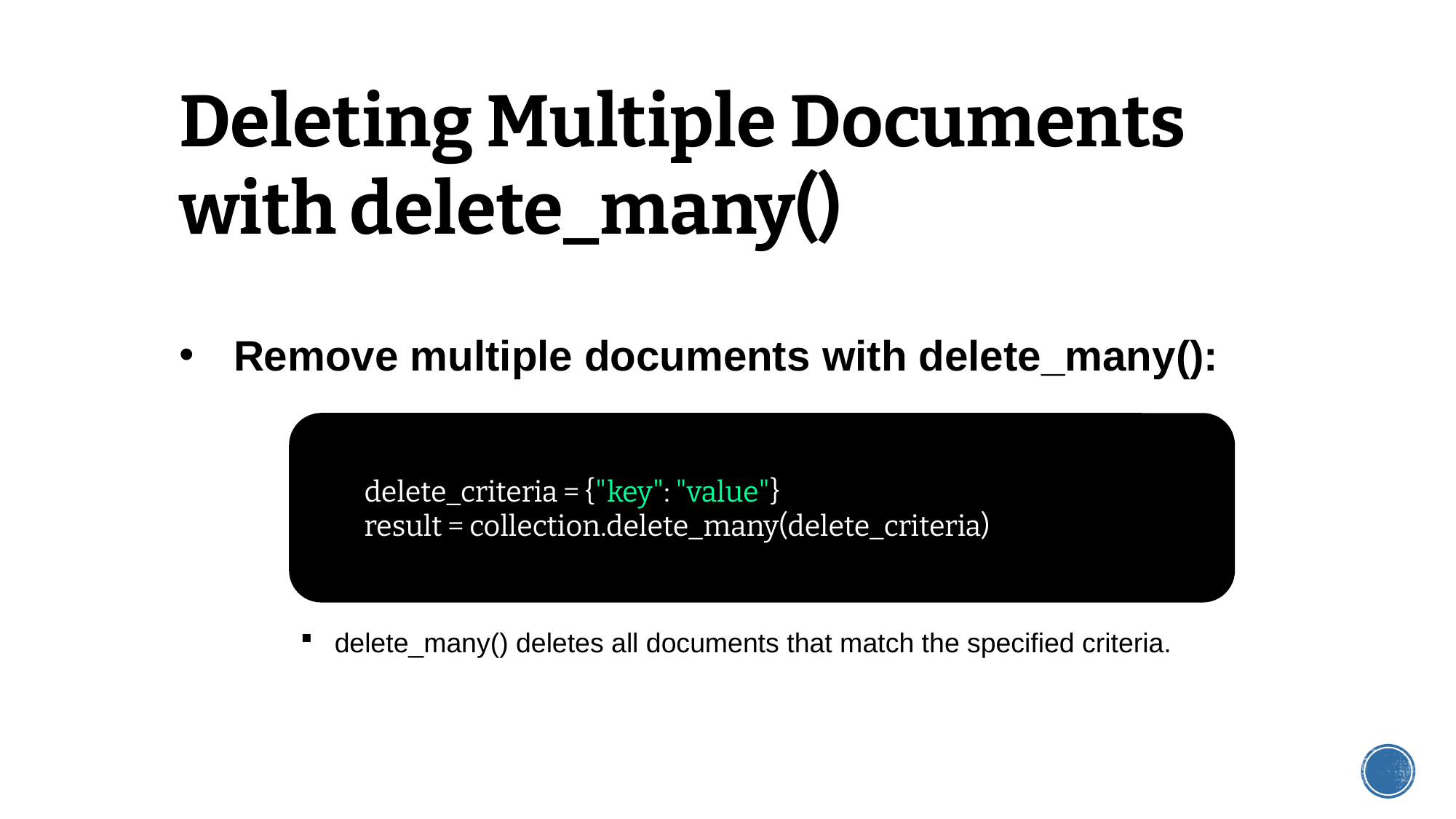

Deleting Multiple Documents with delete_many()

Remove multiple documents with delete_many():

delete_criteria = {"key": "value"}
result = collection.delete_many(delete_criteria)
delete_many() deletes all documents that match the specified criteria.